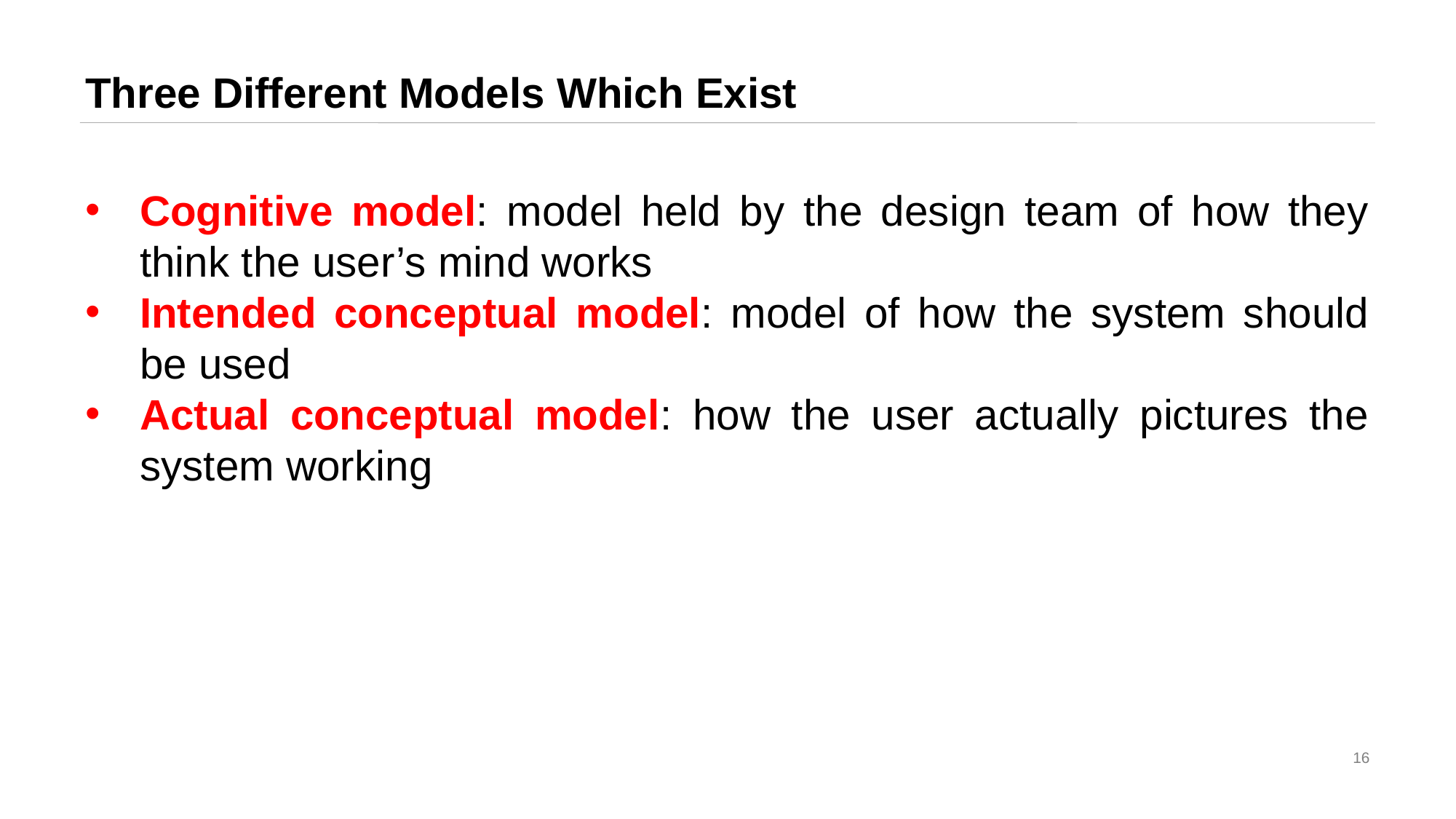

# Three Different Models Which Exist
Cognitive model: model held by the design team of how they think the user’s mind works
Intended conceptual model: model of how the system should be used
Actual conceptual model: how the user actually pictures the system working

16